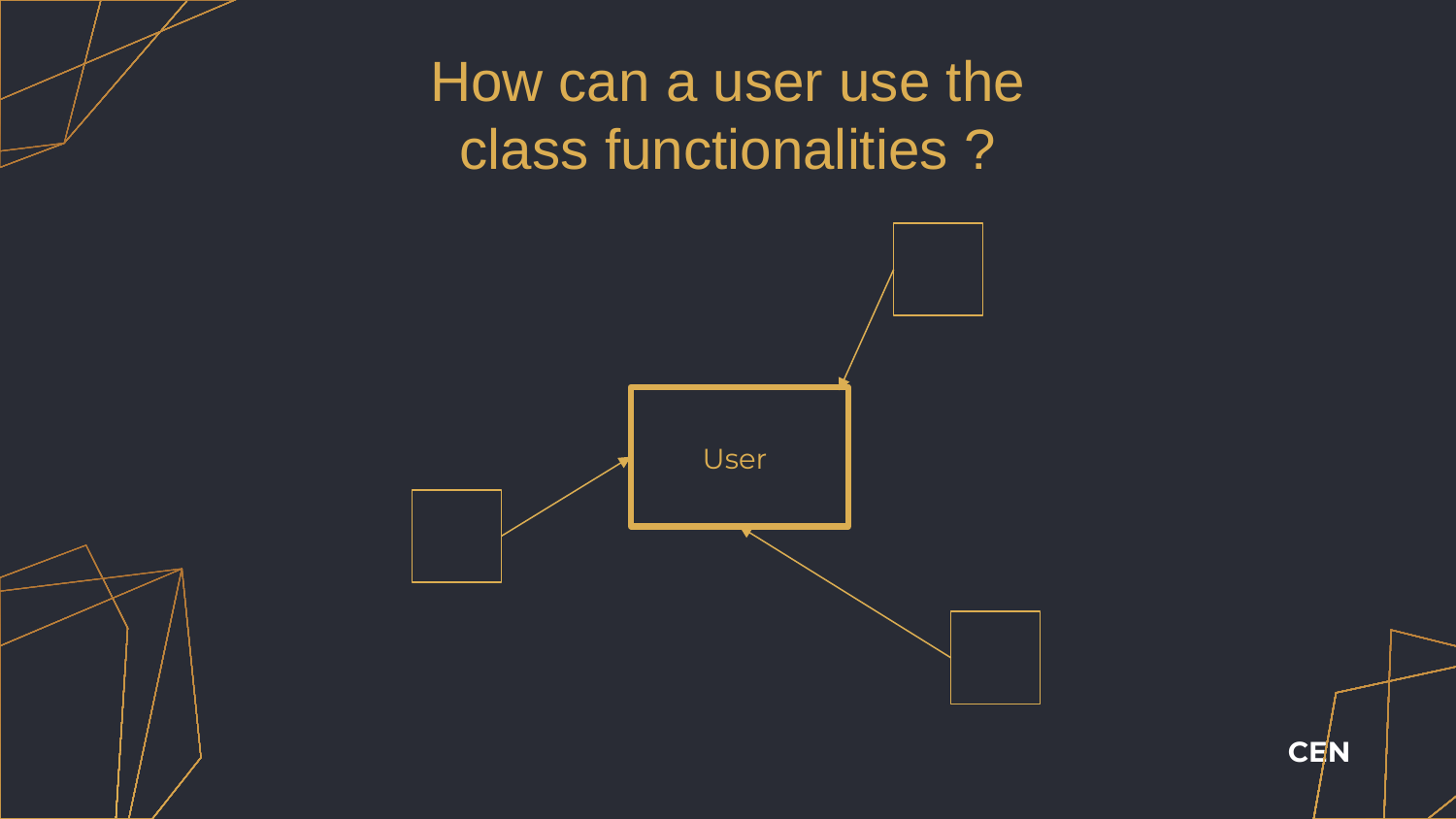

How can a user use the class functionalities ?

User